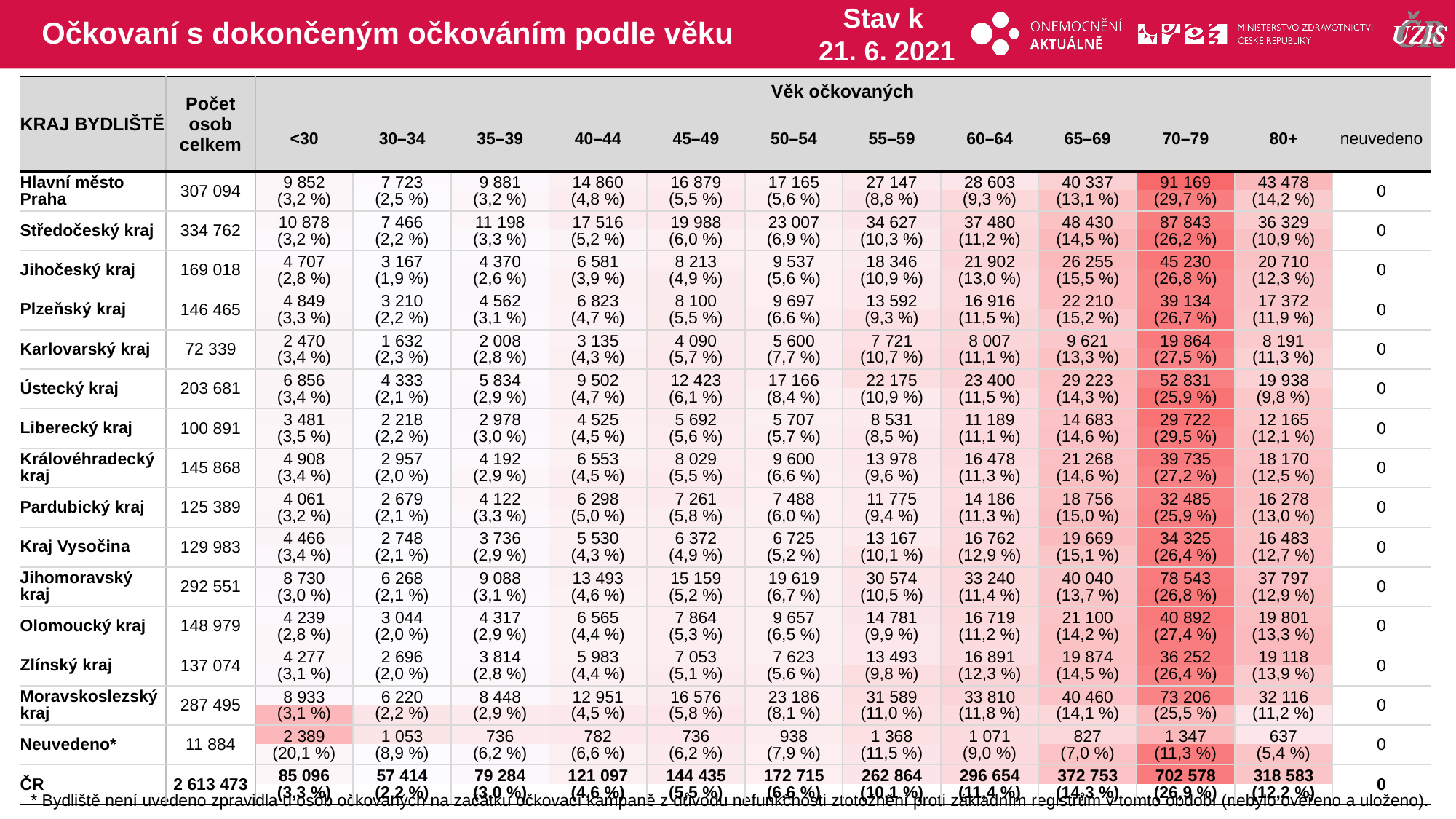

# Očkovaní s dokončeným očkováním podle věku
Stav k
21. 6. 2021
| KRAJ BYDLIŠTĚ | Počet osob celkem | Věk očkovaných |  |  |  |  |  |  |  |  |  |  |  |
| --- | --- | --- | --- | --- | --- | --- | --- | --- | --- | --- | --- | --- | --- |
|  |  | <30 | 30–34 | 35–39 | 40–44 | 45–49 | 50–54 | 55–59 | 60–64 | 65–69 | 70–79 | 80+ | neuvedeno |
| Hlavní město Praha | 307 094 | 9 852 (3,2 %) | 7 723 (2,5 %) | 9 881 (3,2 %) | 14 860 (4,8 %) | 16 879 (5,5 %) | 17 165 (5,6 %) | 27 147 (8,8 %) | 28 603 (9,3 %) | 40 337 (13,1 %) | 91 169 (29,7 %) | 43 478 (14,2 %) | 0 |
| Středočeský kraj | 334 762 | 10 878 (3,2 %) | 7 466 (2,2 %) | 11 198 (3,3 %) | 17 516 (5,2 %) | 19 988 (6,0 %) | 23 007 (6,9 %) | 34 627 (10,3 %) | 37 480 (11,2 %) | 48 430 (14,5 %) | 87 843 (26,2 %) | 36 329 (10,9 %) | 0 |
| Jihočeský kraj | 169 018 | 4 707 (2,8 %) | 3 167 (1,9 %) | 4 370 (2,6 %) | 6 581 (3,9 %) | 8 213 (4,9 %) | 9 537 (5,6 %) | 18 346 (10,9 %) | 21 902 (13,0 %) | 26 255 (15,5 %) | 45 230 (26,8 %) | 20 710 (12,3 %) | 0 |
| Plzeňský kraj | 146 465 | 4 849 (3,3 %) | 3 210 (2,2 %) | 4 562 (3,1 %) | 6 823 (4,7 %) | 8 100 (5,5 %) | 9 697 (6,6 %) | 13 592 (9,3 %) | 16 916 (11,5 %) | 22 210 (15,2 %) | 39 134 (26,7 %) | 17 372 (11,9 %) | 0 |
| Karlovarský kraj | 72 339 | 2 470 (3,4 %) | 1 632 (2,3 %) | 2 008 (2,8 %) | 3 135 (4,3 %) | 4 090 (5,7 %) | 5 600 (7,7 %) | 7 721 (10,7 %) | 8 007 (11,1 %) | 9 621 (13,3 %) | 19 864 (27,5 %) | 8 191 (11,3 %) | 0 |
| Ústecký kraj | 203 681 | 6 856 (3,4 %) | 4 333 (2,1 %) | 5 834 (2,9 %) | 9 502 (4,7 %) | 12 423 (6,1 %) | 17 166 (8,4 %) | 22 175 (10,9 %) | 23 400 (11,5 %) | 29 223 (14,3 %) | 52 831 (25,9 %) | 19 938 (9,8 %) | 0 |
| Liberecký kraj | 100 891 | 3 481 (3,5 %) | 2 218 (2,2 %) | 2 978 (3,0 %) | 4 525 (4,5 %) | 5 692 (5,6 %) | 5 707 (5,7 %) | 8 531 (8,5 %) | 11 189 (11,1 %) | 14 683 (14,6 %) | 29 722 (29,5 %) | 12 165 (12,1 %) | 0 |
| Královéhradecký kraj | 145 868 | 4 908 (3,4 %) | 2 957 (2,0 %) | 4 192 (2,9 %) | 6 553 (4,5 %) | 8 029 (5,5 %) | 9 600 (6,6 %) | 13 978 (9,6 %) | 16 478 (11,3 %) | 21 268 (14,6 %) | 39 735 (27,2 %) | 18 170 (12,5 %) | 0 |
| Pardubický kraj | 125 389 | 4 061 (3,2 %) | 2 679 (2,1 %) | 4 122 (3,3 %) | 6 298 (5,0 %) | 7 261 (5,8 %) | 7 488 (6,0 %) | 11 775 (9,4 %) | 14 186 (11,3 %) | 18 756 (15,0 %) | 32 485 (25,9 %) | 16 278 (13,0 %) | 0 |
| Kraj Vysočina | 129 983 | 4 466 (3,4 %) | 2 748 (2,1 %) | 3 736 (2,9 %) | 5 530 (4,3 %) | 6 372 (4,9 %) | 6 725 (5,2 %) | 13 167 (10,1 %) | 16 762 (12,9 %) | 19 669 (15,1 %) | 34 325 (26,4 %) | 16 483 (12,7 %) | 0 |
| Jihomoravský kraj | 292 551 | 8 730 (3,0 %) | 6 268 (2,1 %) | 9 088 (3,1 %) | 13 493 (4,6 %) | 15 159 (5,2 %) | 19 619 (6,7 %) | 30 574 (10,5 %) | 33 240 (11,4 %) | 40 040 (13,7 %) | 78 543 (26,8 %) | 37 797 (12,9 %) | 0 |
| Olomoucký kraj | 148 979 | 4 239 (2,8 %) | 3 044 (2,0 %) | 4 317 (2,9 %) | 6 565 (4,4 %) | 7 864 (5,3 %) | 9 657 (6,5 %) | 14 781 (9,9 %) | 16 719 (11,2 %) | 21 100 (14,2 %) | 40 892 (27,4 %) | 19 801 (13,3 %) | 0 |
| Zlínský kraj | 137 074 | 4 277 (3,1 %) | 2 696 (2,0 %) | 3 814 (2,8 %) | 5 983 (4,4 %) | 7 053 (5,1 %) | 7 623 (5,6 %) | 13 493 (9,8 %) | 16 891 (12,3 %) | 19 874 (14,5 %) | 36 252 (26,4 %) | 19 118 (13,9 %) | 0 |
| Moravskoslezský kraj | 287 495 | 8 933 (3,1 %) | 6 220 (2,2 %) | 8 448 (2,9 %) | 12 951 (4,5 %) | 16 576 (5,8 %) | 23 186 (8,1 %) | 31 589 (11,0 %) | 33 810 (11,8 %) | 40 460 (14,1 %) | 73 206 (25,5 %) | 32 116 (11,2 %) | 0 |
| Neuvedeno\* | 11 884 | 2 389 (20,1 %) | 1 053 (8,9 %) | 736 (6,2 %) | 782 (6,6 %) | 736 (6,2 %) | 938 (7,9 %) | 1 368 (11,5 %) | 1 071 (9,0 %) | 827 (7,0 %) | 1 347 (11,3 %) | 637 (5,4 %) | 0 |
| ČR | 2 613 473 | 85 096 (3,3 %) | 57 414 (2,2 %) | 79 284 (3,0 %) | 121 097 (4,6 %) | 144 435 (5,5 %) | 172 715 (6,6 %) | 262 864 (10,1 %) | 296 654 (11,4 %) | 372 753 (14,3 %) | 702 578 (26,9 %) | 318 583 (12,2 %) | 0 |
|  |  |  |  |  |  |  |  |  |  |  |  |
| --- | --- | --- | --- | --- | --- | --- | --- | --- | --- | --- | --- |
|  |  |  |  |  |  |  |  |  |  |  |  |
|  |  |  |  |  |  |  |  |  |  |  |  |
|  |  |  |  |  |  |  |  |  |  |  |  |
|  |  |  |  |  |  |  |  |  |  |  |  |
|  |  |  |  |  |  |  |  |  |  |  |  |
|  |  |  |  |  |  |  |  |  |  |  |  |
|  |  |  |  |  |  |  |  |  |  |  |  |
|  |  |  |  |  |  |  |  |  |  |  |  |
|  |  |  |  |  |  |  |  |  |  |  |  |
|  |  |  |  |  |  |  |  |  |  |  |  |
|  |  |  |  |  |  |  |  |  |  |  |  |
|  |  |  |  |  |  |  |  |  |  |  |  |
|  |  |  |  |  |  |  |  |  |  |  |  |
|  |  |  |  |  |  |  |  |  |  |  |  |
|  |  |  |  |  |  |  |  |  |  |  |  |
* Bydliště není uvedeno zpravidla u osob očkovaných na začátku očkovací kampaně z důvodu nefunkčnosti ztotožnění proti základním registrům v tomto období (nebylo ověřeno a uloženo).